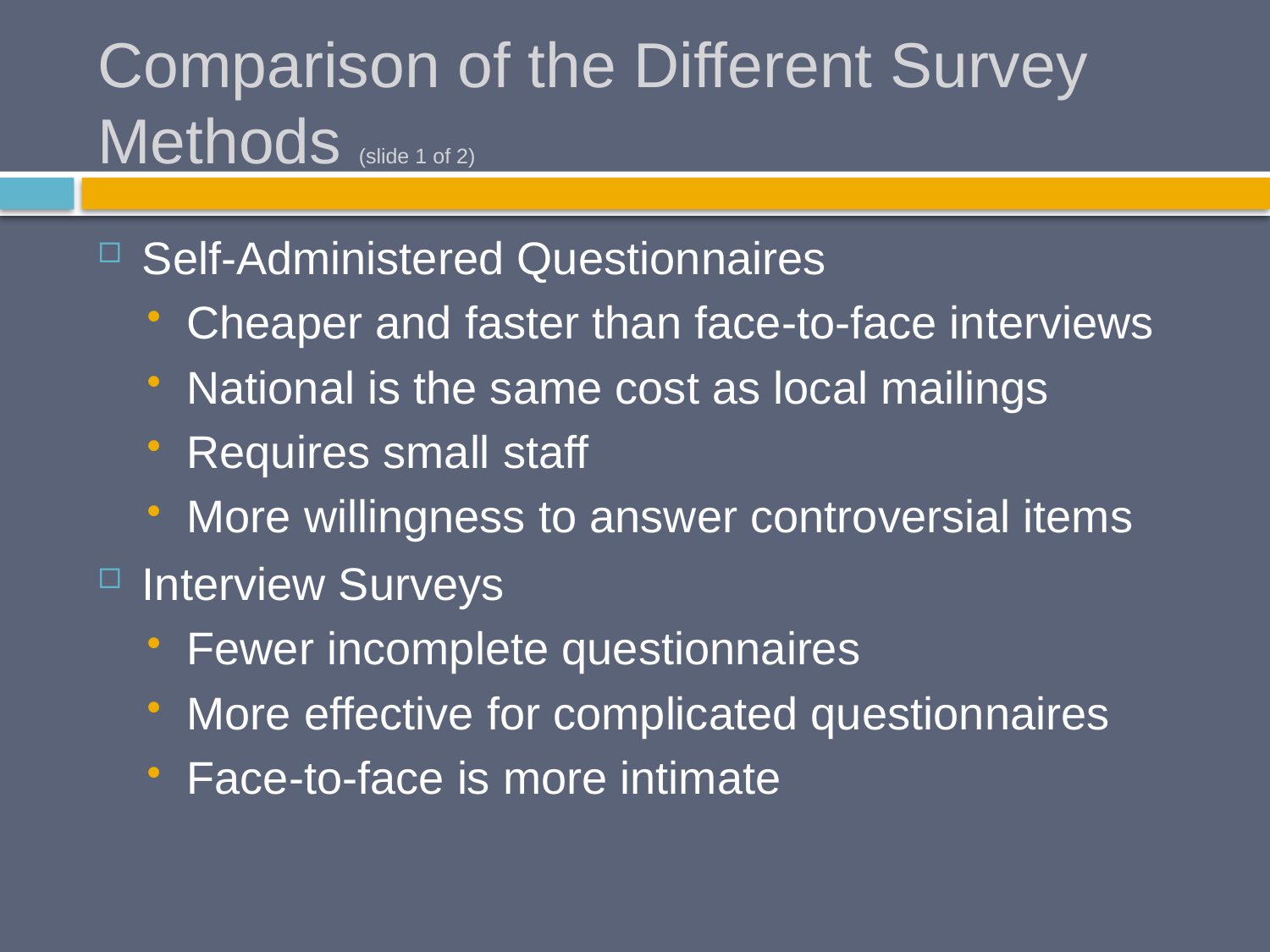

# Comparison of the Different Survey Methods (slide 1 of 2)
Self-Administered Questionnaires
Cheaper and faster than face-to-face interviews
National is the same cost as local mailings
Requires small staff
More willingness to answer controversial items
Interview Surveys
Fewer incomplete questionnaires
More effective for complicated questionnaires
Face-to-face is more intimate